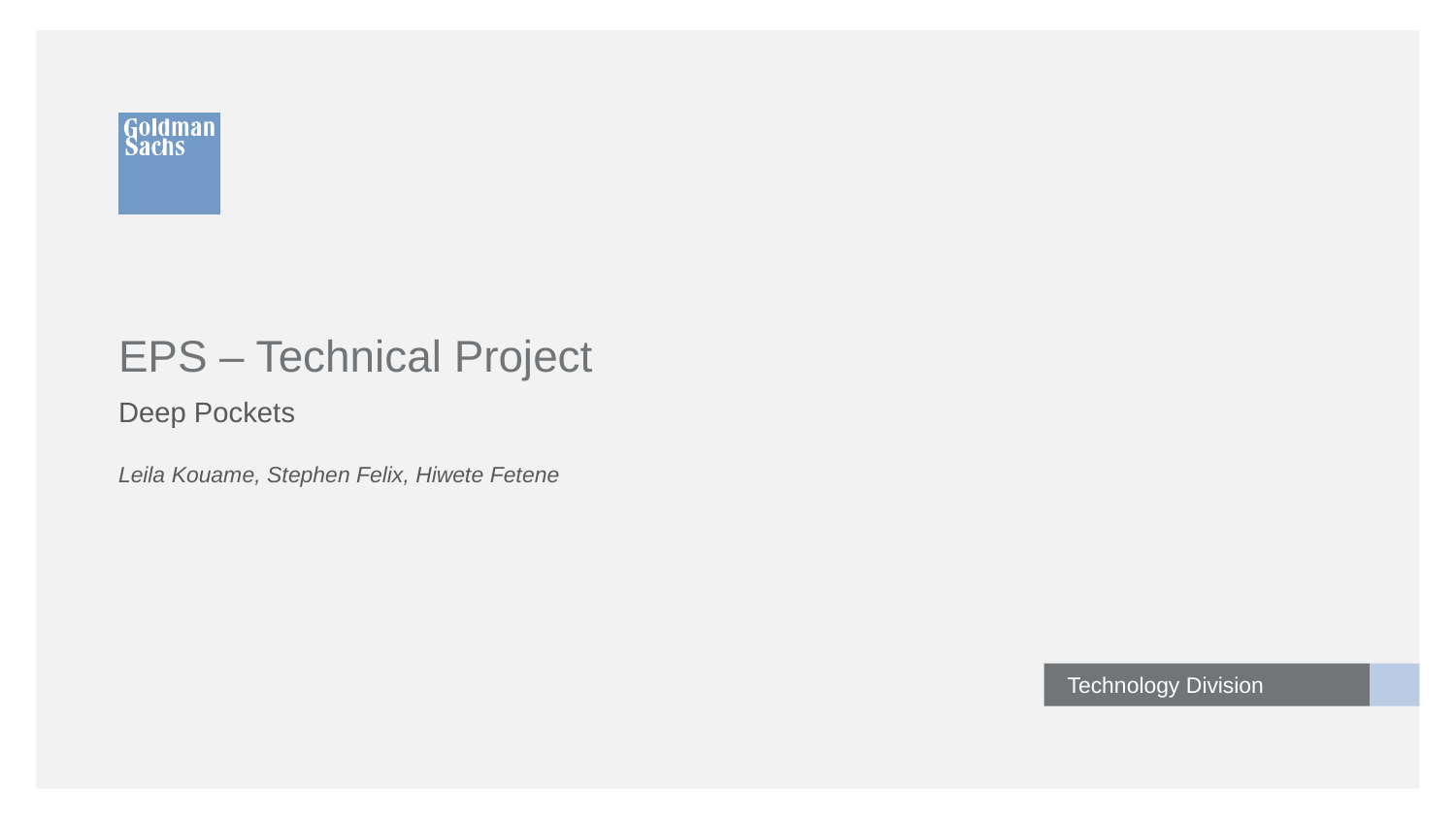

# EPS – Technical Project
Deep Pockets

Leila Kouame, Stephen Felix, Hiwete Fetene